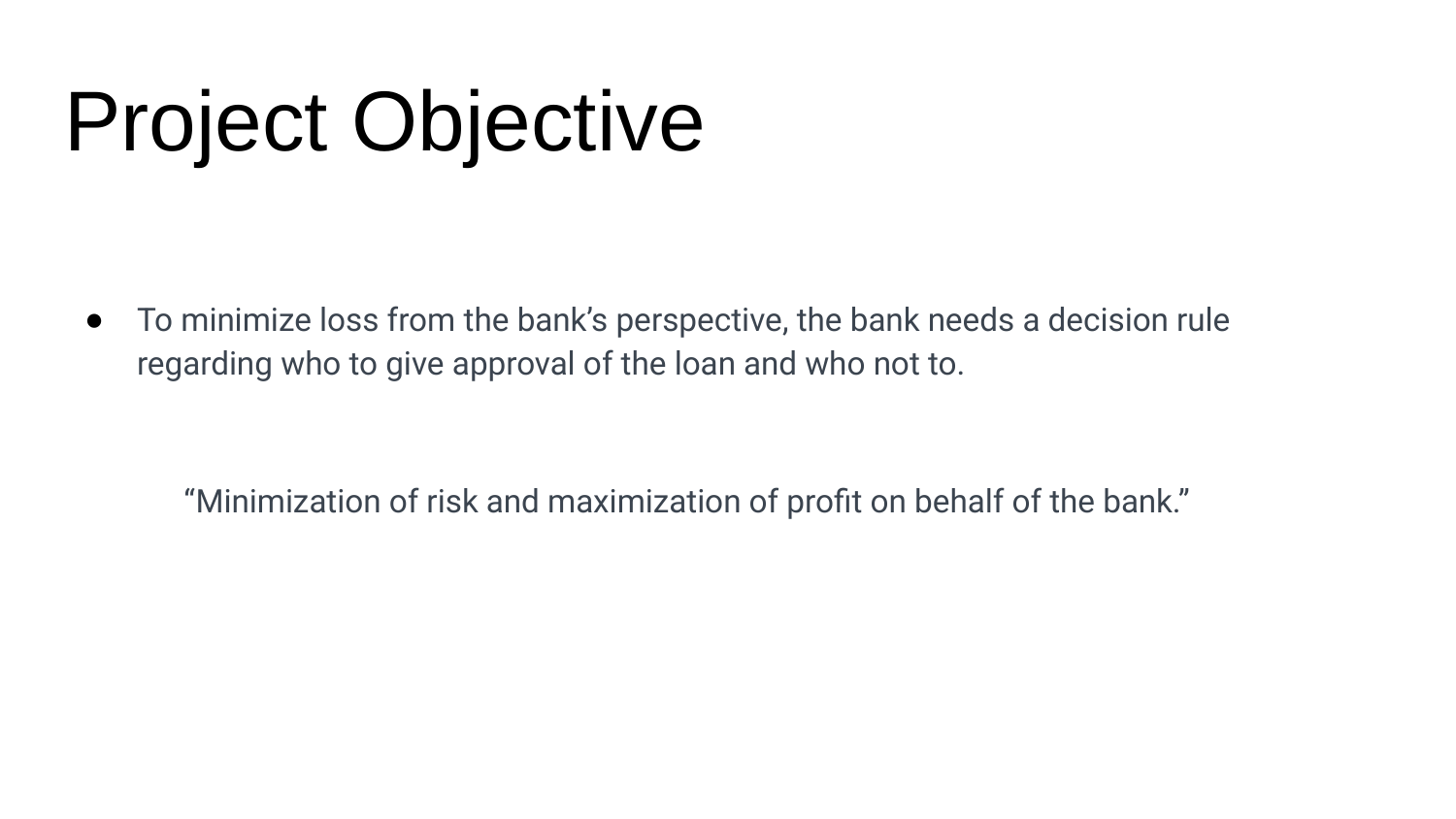

# Project Objective

To minimize loss from the bank’s perspective, the bank needs a decision rule regarding who to give approval of the loan and who not to.

               “Minimization of risk and maximization of profit on behalf of the bank.”